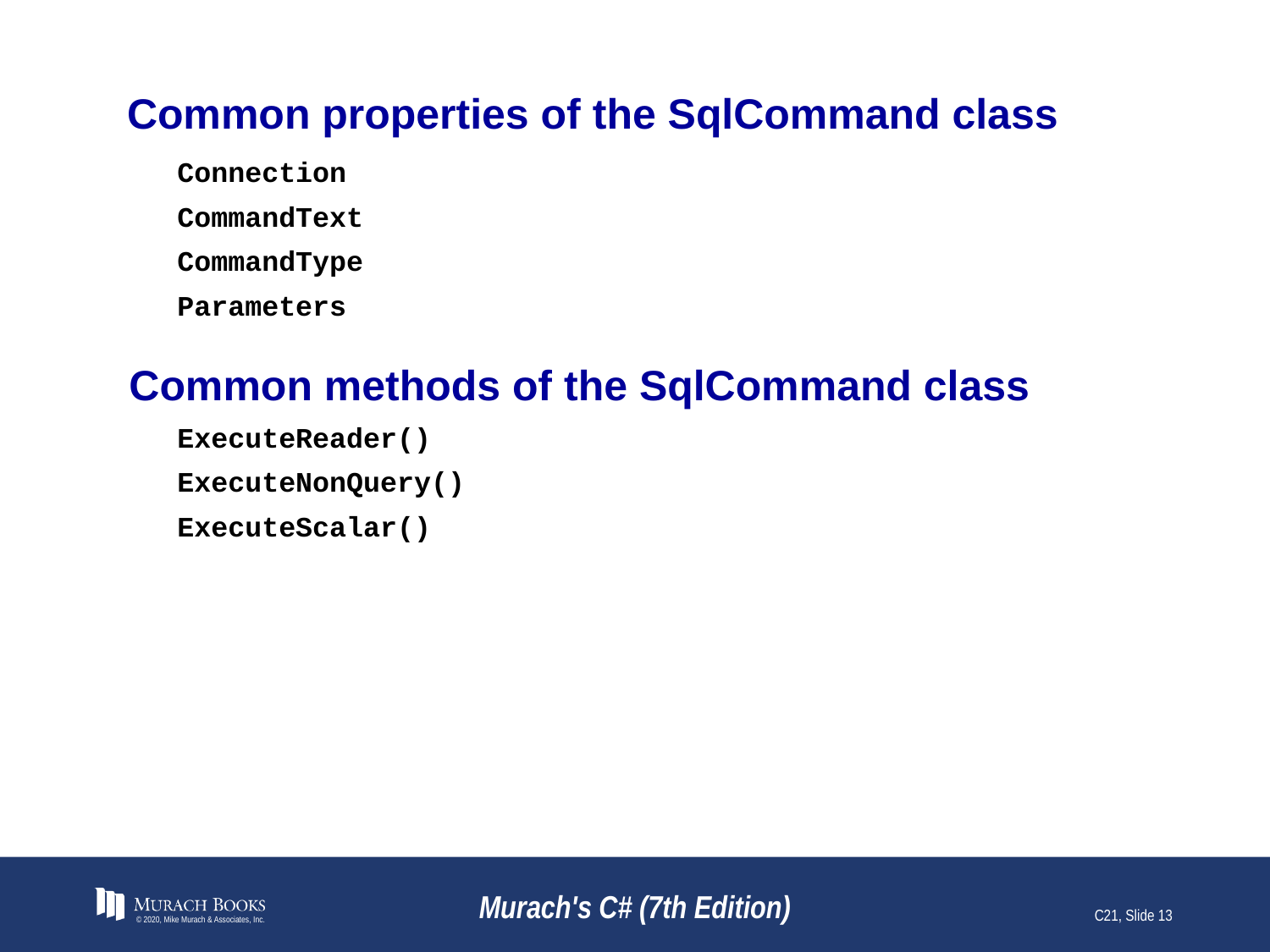

# Common properties of the SqlCommand class
Connection
CommandText
CommandType
Parameters
Common methods of the SqlCommand class
ExecuteReader()
ExecuteNonQuery()
ExecuteScalar()

© 2020, Mike Murach & Associates, Inc.
Murach's C# (7th Edition)

C21, Slide 13